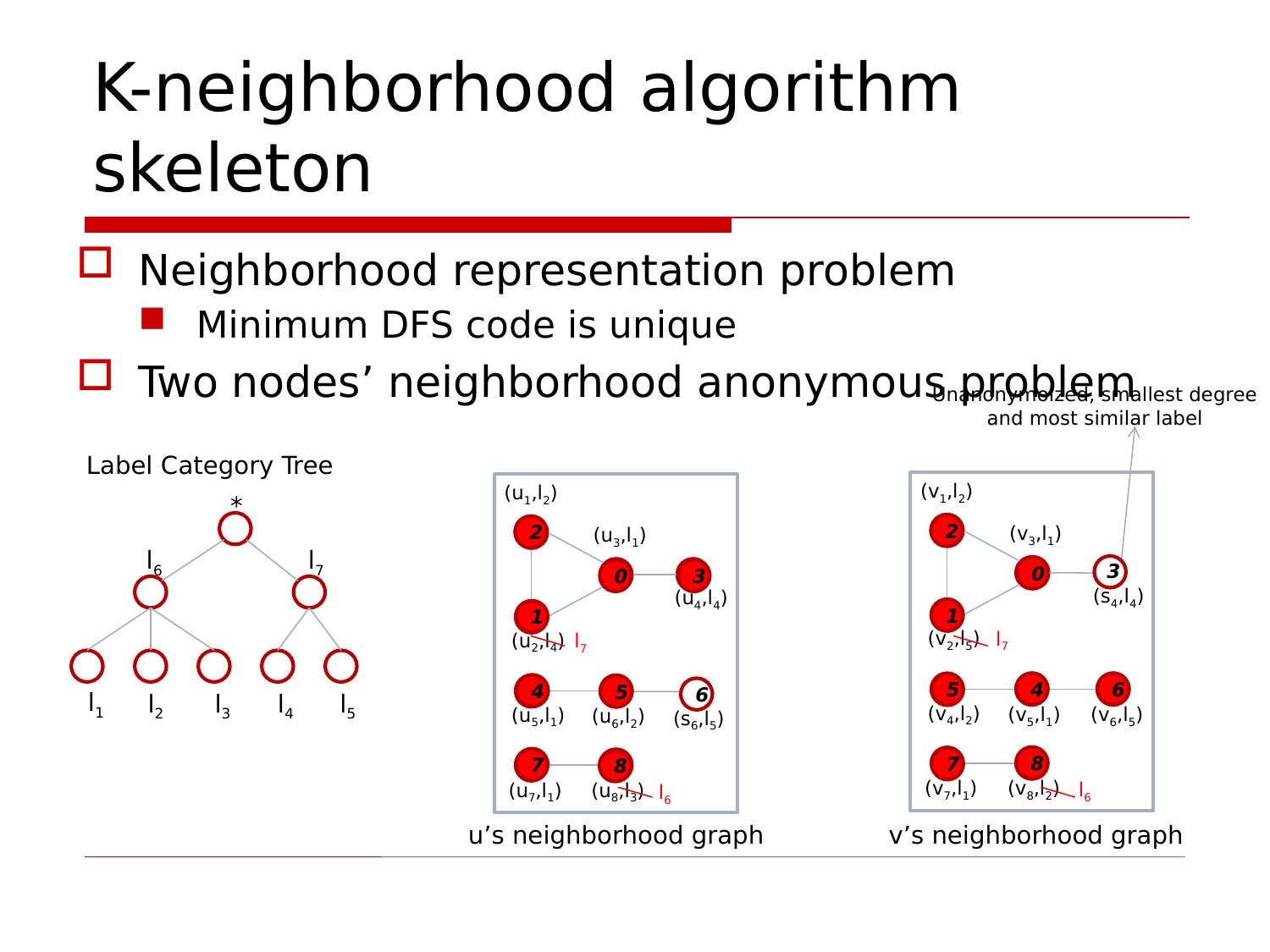

# K-neighborhood algorithm skeleton
Neighborhood representation problem
Minimum DFS code is unique
Two nodes’ neighborhood anonymous problem
Unanonymoized, smallest degree and most similar label
Label Category Tree

(v1,l2)

(u1,l2)
*

2

(v3,l1)
2

(u3,l1)
l6
l7
3

(s4,l4)

0

0
3

(u4,l4)

1
1

(v2,l5)
l7
l7
(u2,l4)

4
4

6

5
5

6
(s6,l5)
l1
l2
l3
l4
l5
(v4,l2)
(v5,l1)
(v6,l5)
(u5,l1)
(u6,l2)
8
8

7
7

(v7,l1)
(v8,l2)
l6
l6
(u7,l1)
(u8,l3)
u’s neighborhood graph
v’s neighborhood graph